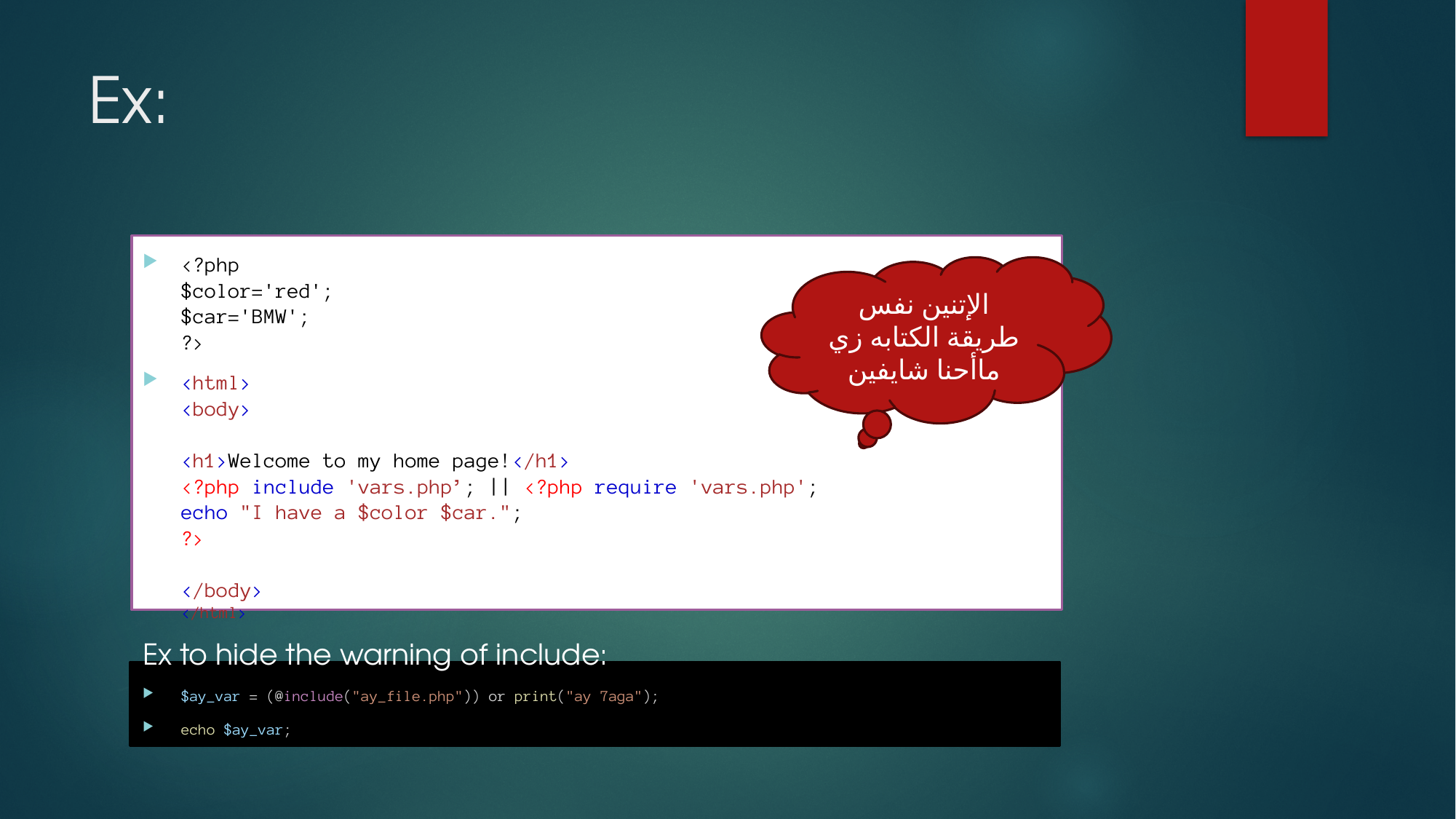

# Ex:

<?php
$color='red';
$car='BMW';
?>
<html>
<body>
<h1>Welcome to my home page!</h1>
<?php include 'vars.php’; || <?php require 'vars.php';
echo "I have a $color $car.";
?>
</body>
</html>
Ex to hide the warning of include:
$ay_var = (@include("ay_file.php")) or print("ay 7aga");
echo $ay_var;

الإتنين نفس طريقة الكتابه زي ماأحنا شايفين